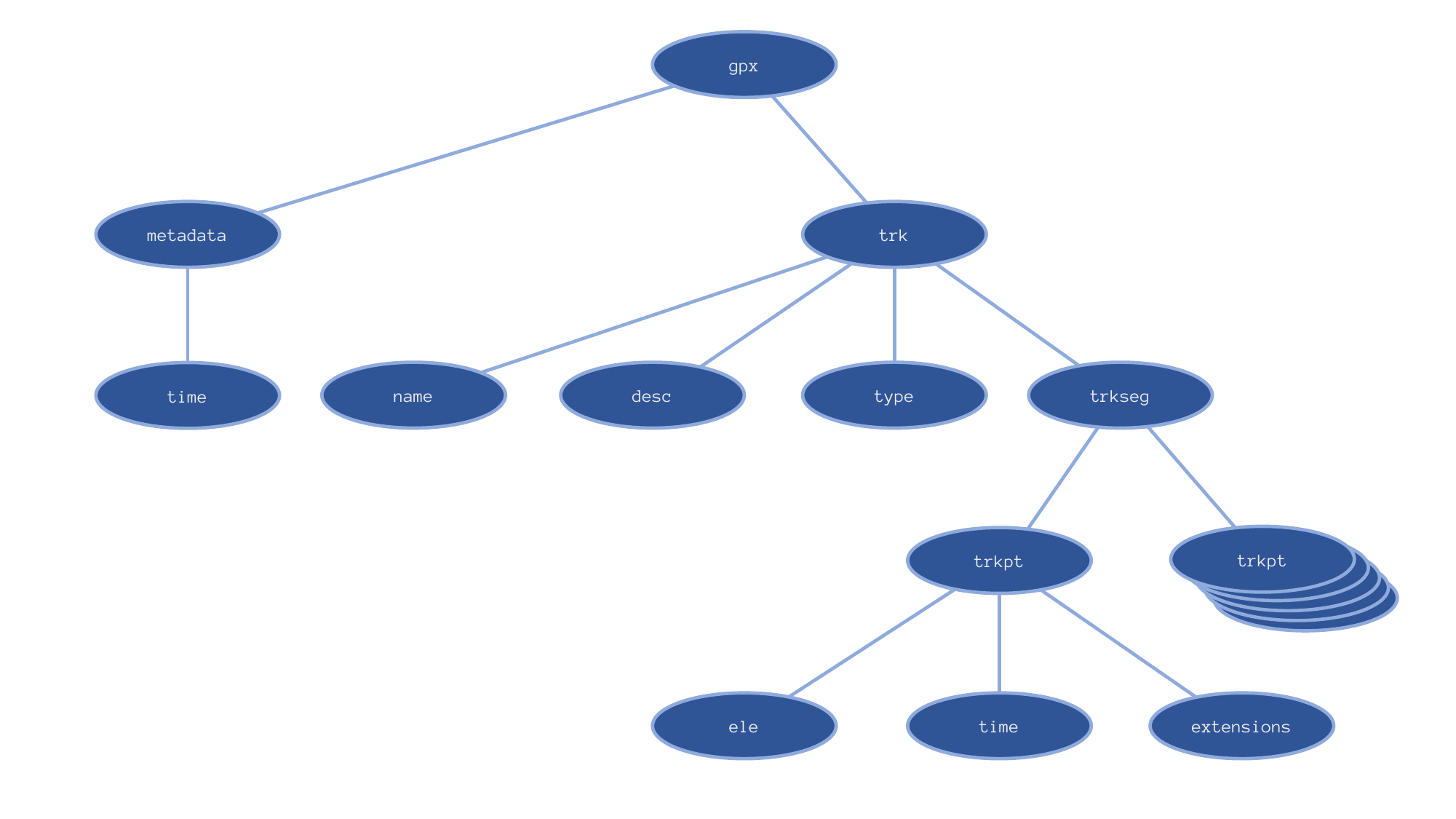

gpx
trk
metadata
desc
type
trkseg
name
time
trkpt
trkpt
trkpt
trkpt
trkpt
trkpt
extensions
ele
time